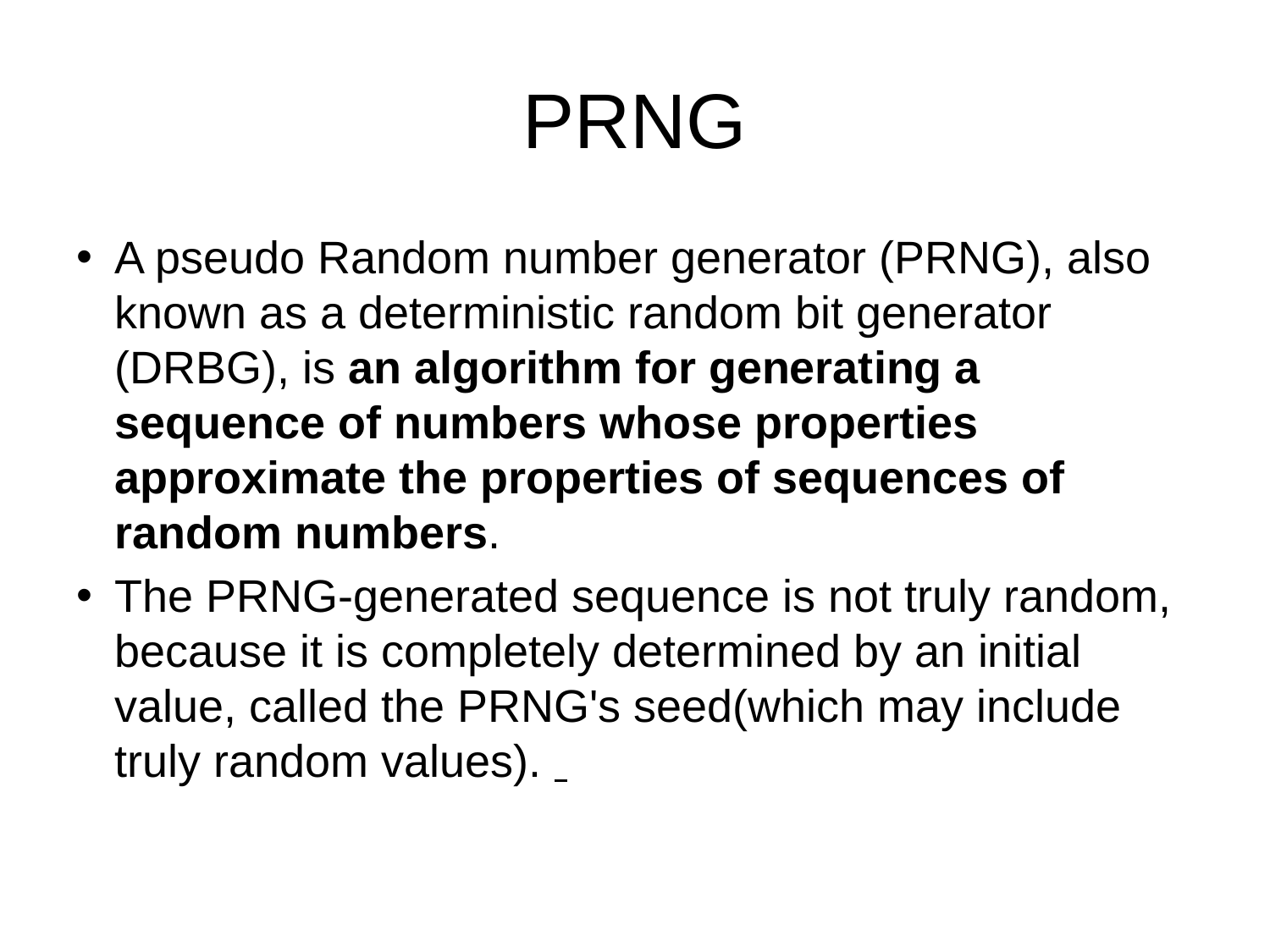

# PRNG
A pseudo Random number generator (PRNG), also known as a deterministic random bit generator (DRBG), is an algorithm for generating a sequence of numbers whose properties approximate the properties of sequences of random numbers.
The PRNG-generated sequence is not truly random, because it is completely determined by an initial value, called the PRNG's seed(which may include truly random values).